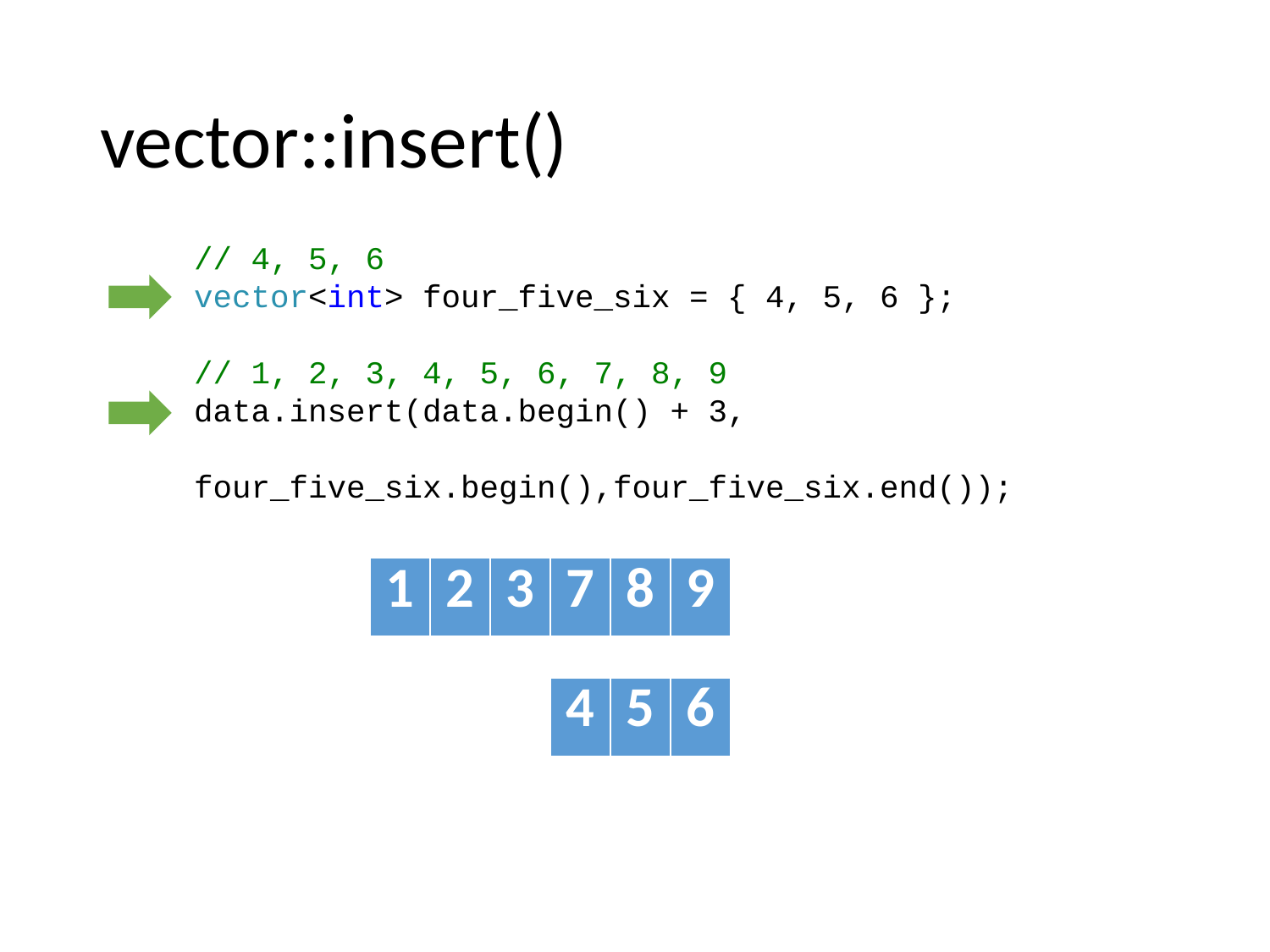

# vector::insert()
// 4, 5, 6
vector<int> four_five_six = { 4, 5, 6 };
// 1, 2, 3, 4, 5, 6, 7, 8, 9
data.insert(data.begin() + 3,
    four_five_six.begin(),four_five_six.end());

| 1 | 2 | 3 |
| --- | --- | --- |
| 7 | 8 | 9 |
| --- | --- | --- |
| 4 | 5 | 6 |
| --- | --- | --- |